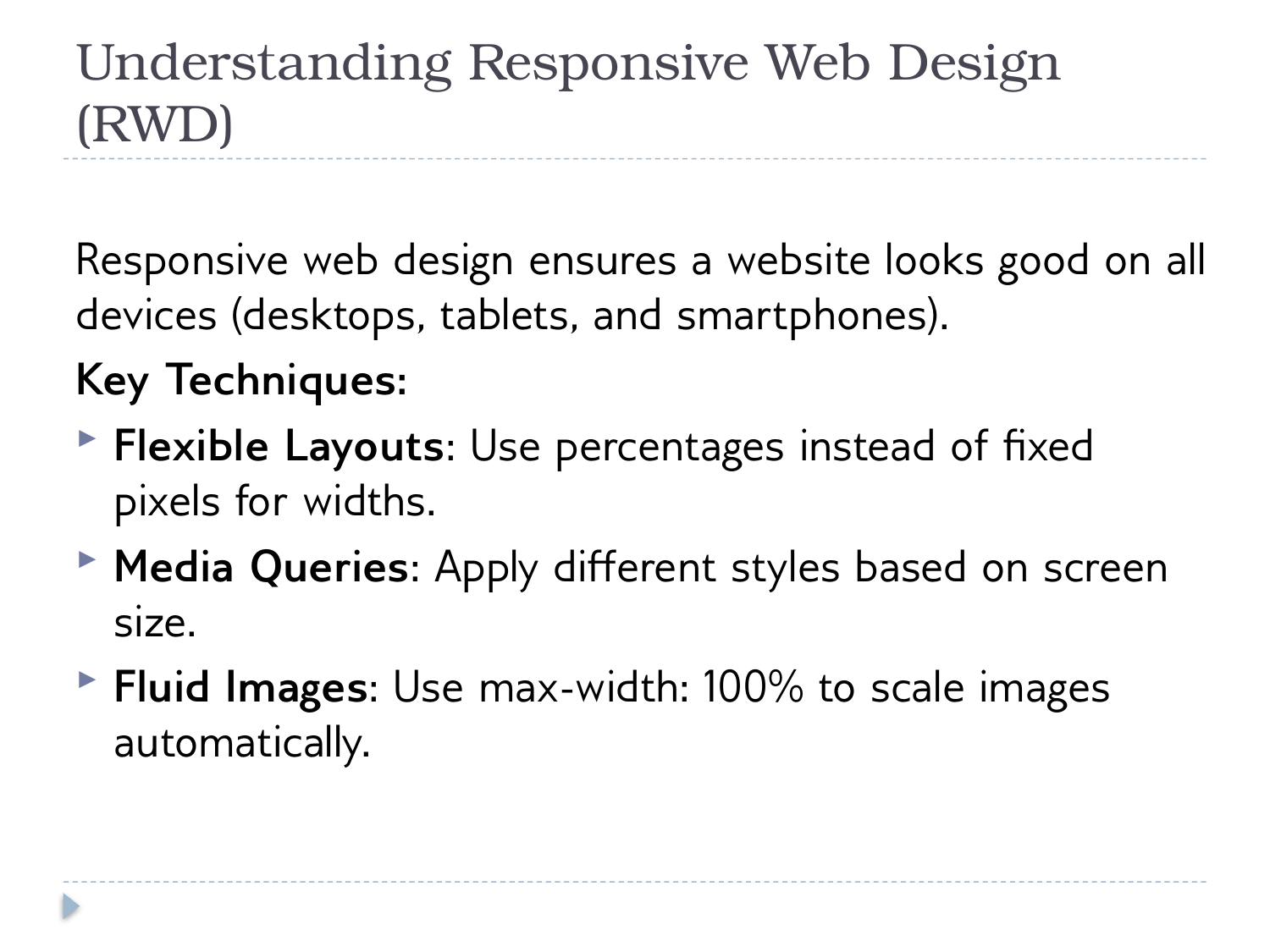

# Understanding Responsive Web Design (RWD)
Responsive web design ensures a website looks good on all devices (desktops, tablets, and smartphones).
Key Techniques:
Flexible Layouts: Use percentages instead of fixed pixels for widths.
Media Queries: Apply different styles based on screen size.
Fluid Images: Use max-width: 100% to scale images automatically.